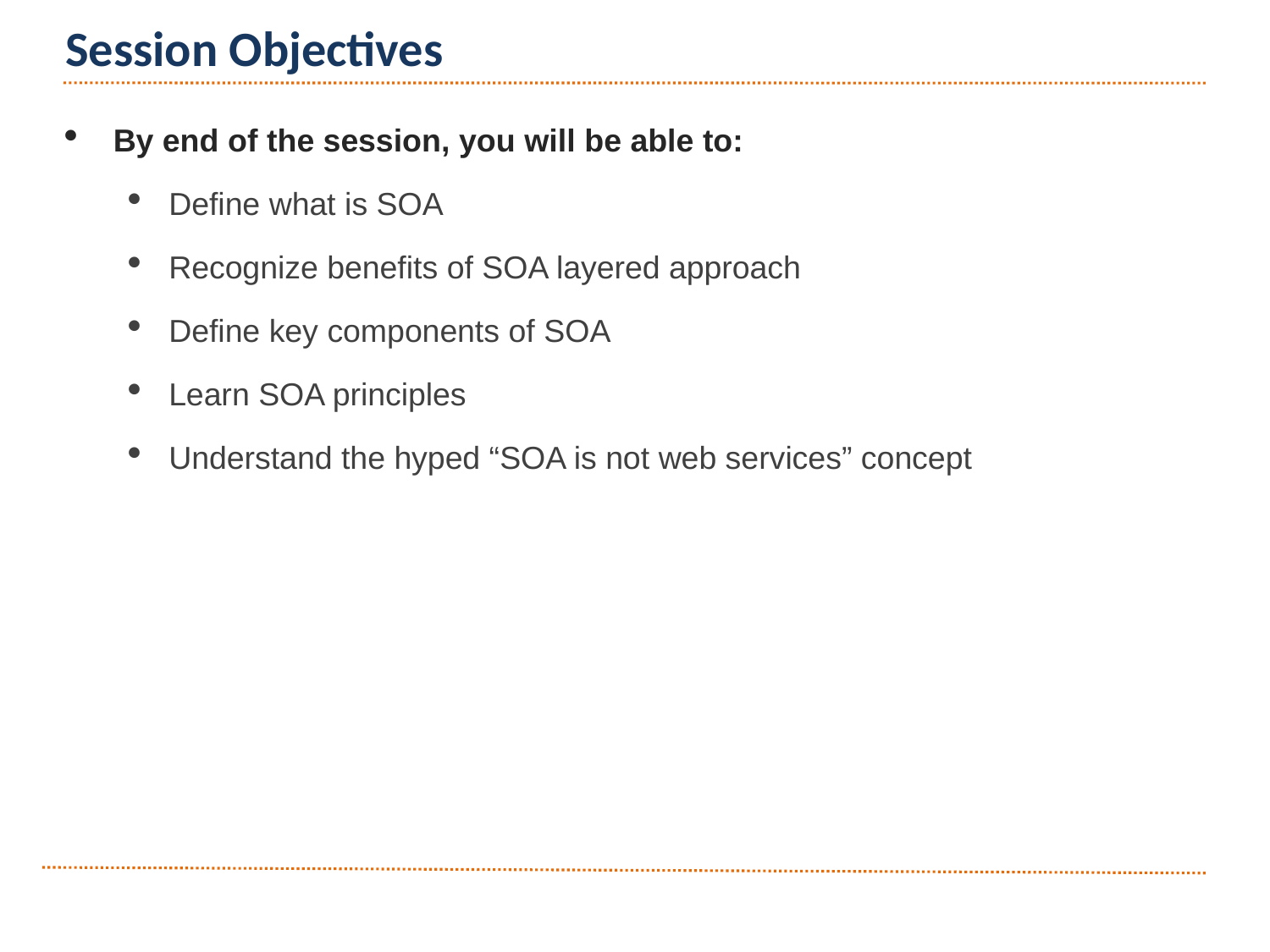

# Session Objectives
By end of the session, you will be able to:
Define what is SOA
Recognize benefits of SOA layered approach
Define key components of SOA
Learn SOA principles
Understand the hyped “SOA is not web services” concept